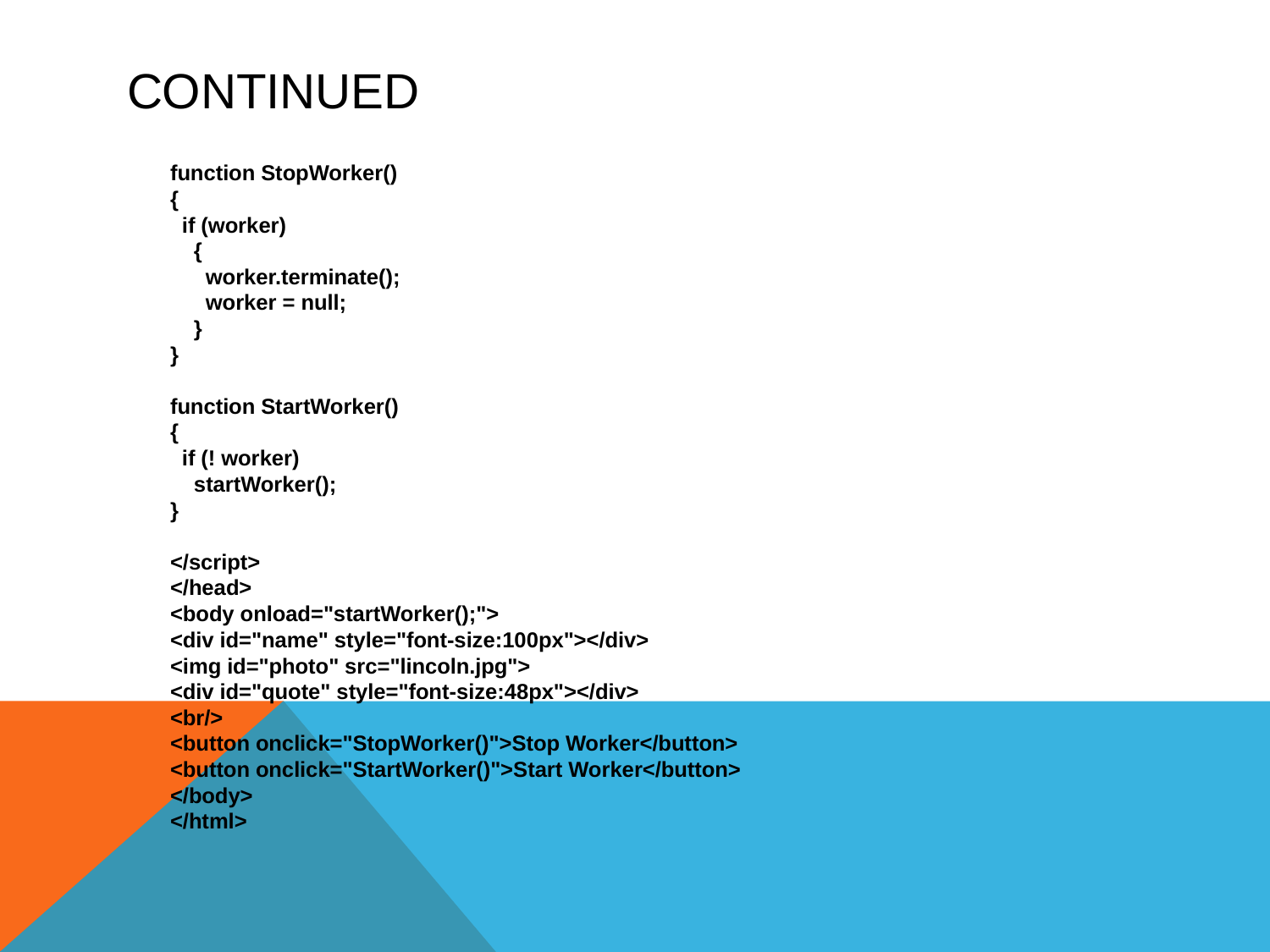

# continued
	function StopWorker()
{
  if (worker)
    {
      worker.terminate();
      worker = null;
    }
}
function StartWorker()
{
  if (! worker)
    startWorker();
}
</script>
</head>
<body onload="startWorker();">
<div id="name" style="font-size:100px"></div>
<img id="photo" src="lincoln.jpg">
<div id="quote" style="font-size:48px"></div>
<br/>
<button onclick="StopWorker()">Stop Worker</button>
<button onclick="StartWorker()">Start Worker</button>
</body>
</html>